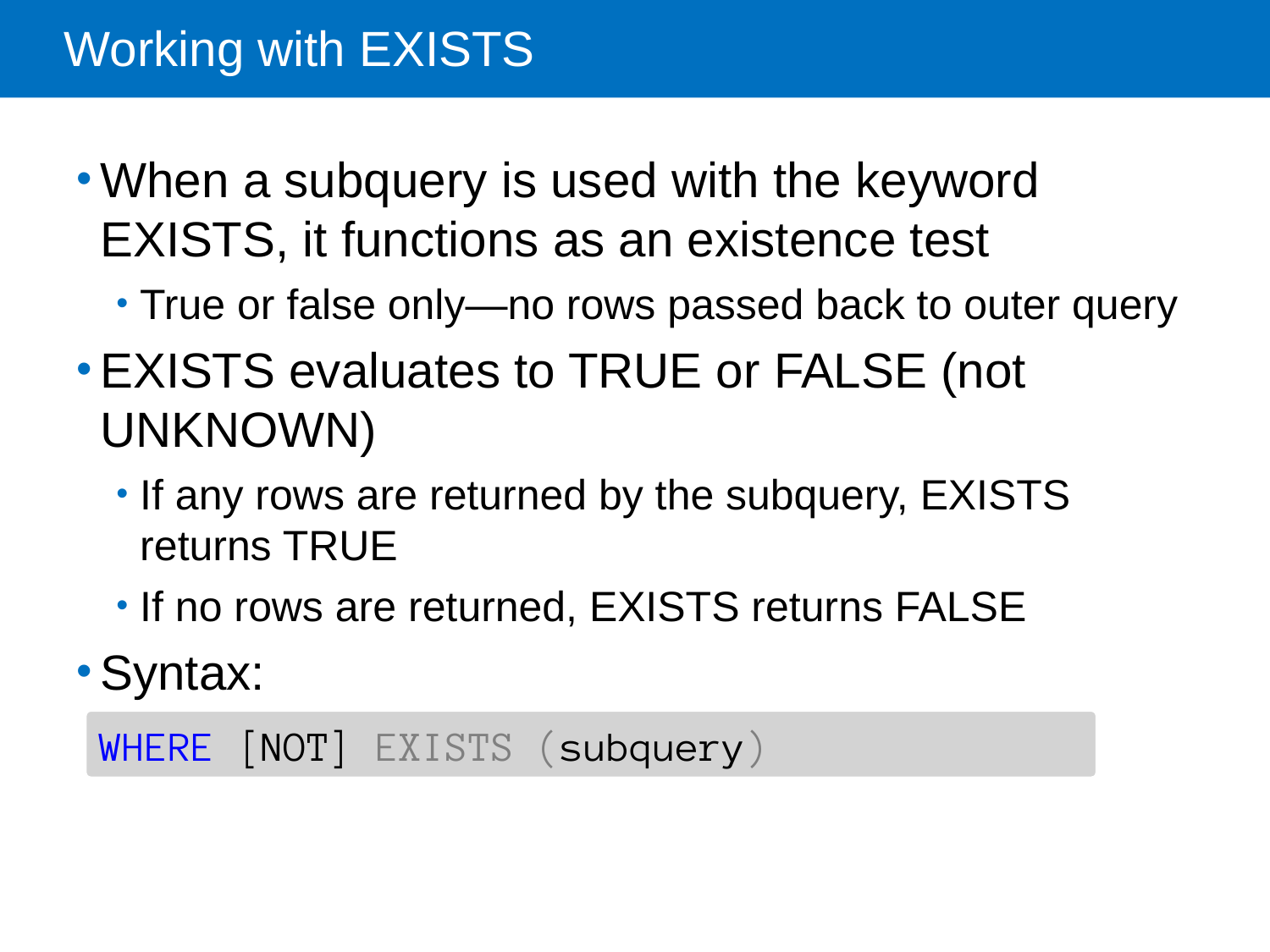

# Working with EXISTS
When a subquery is used with the keyword EXISTS, it functions as an existence test
True or false only—no rows passed back to outer query
EXISTS evaluates to TRUE or FALSE (not UNKNOWN)
If any rows are returned by the subquery, EXISTS returns TRUE
If no rows are returned, EXISTS returns FALSE
Syntax:

WHERE [NOT] EXISTS (subquery)